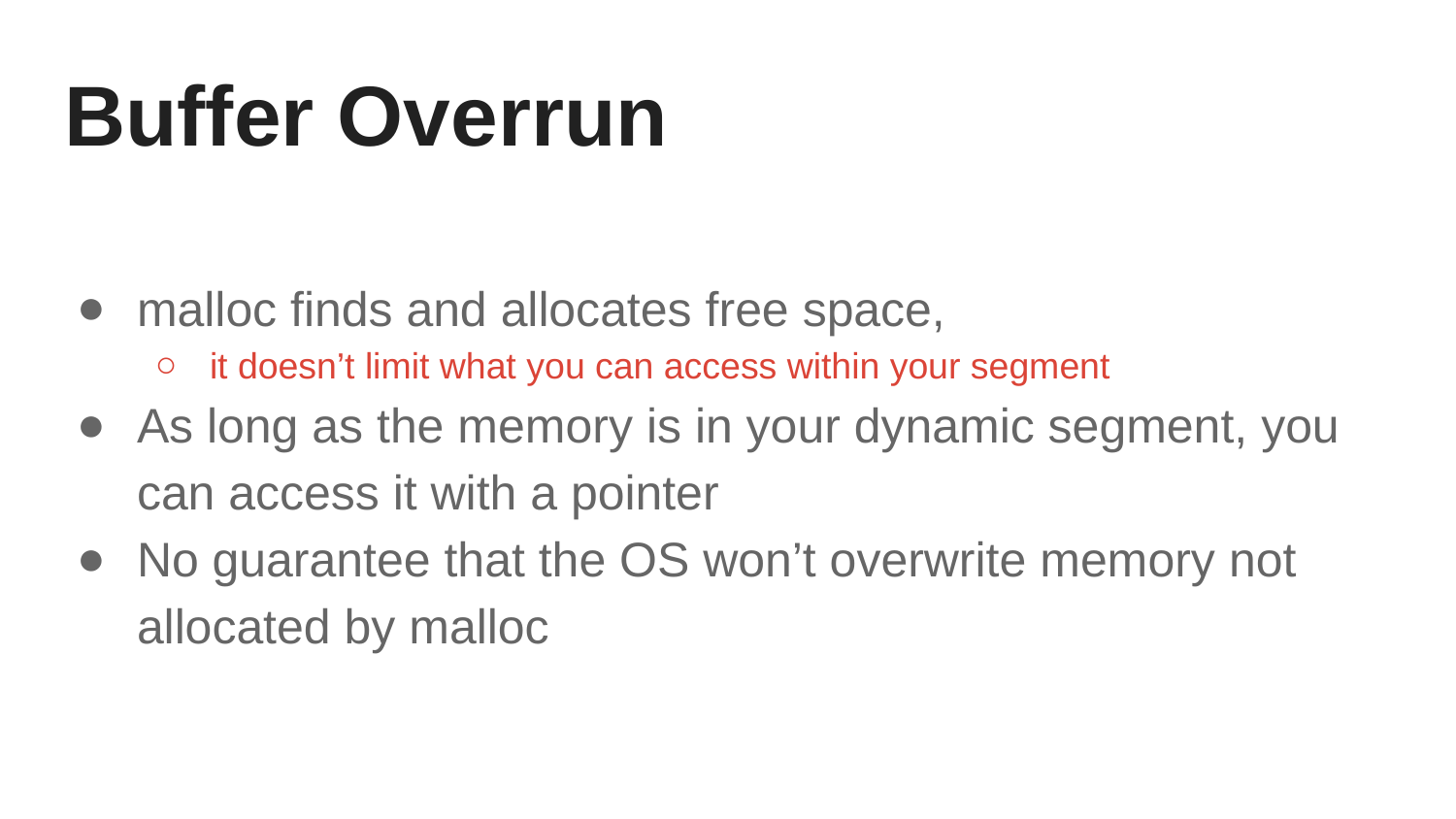

# Buffer Overrun
malloc finds and allocates free space,
it doesn’t limit what you can access within your segment
As long as the memory is in your dynamic segment, you can access it with a pointer
No guarantee that the OS won’t overwrite memory not allocated by malloc